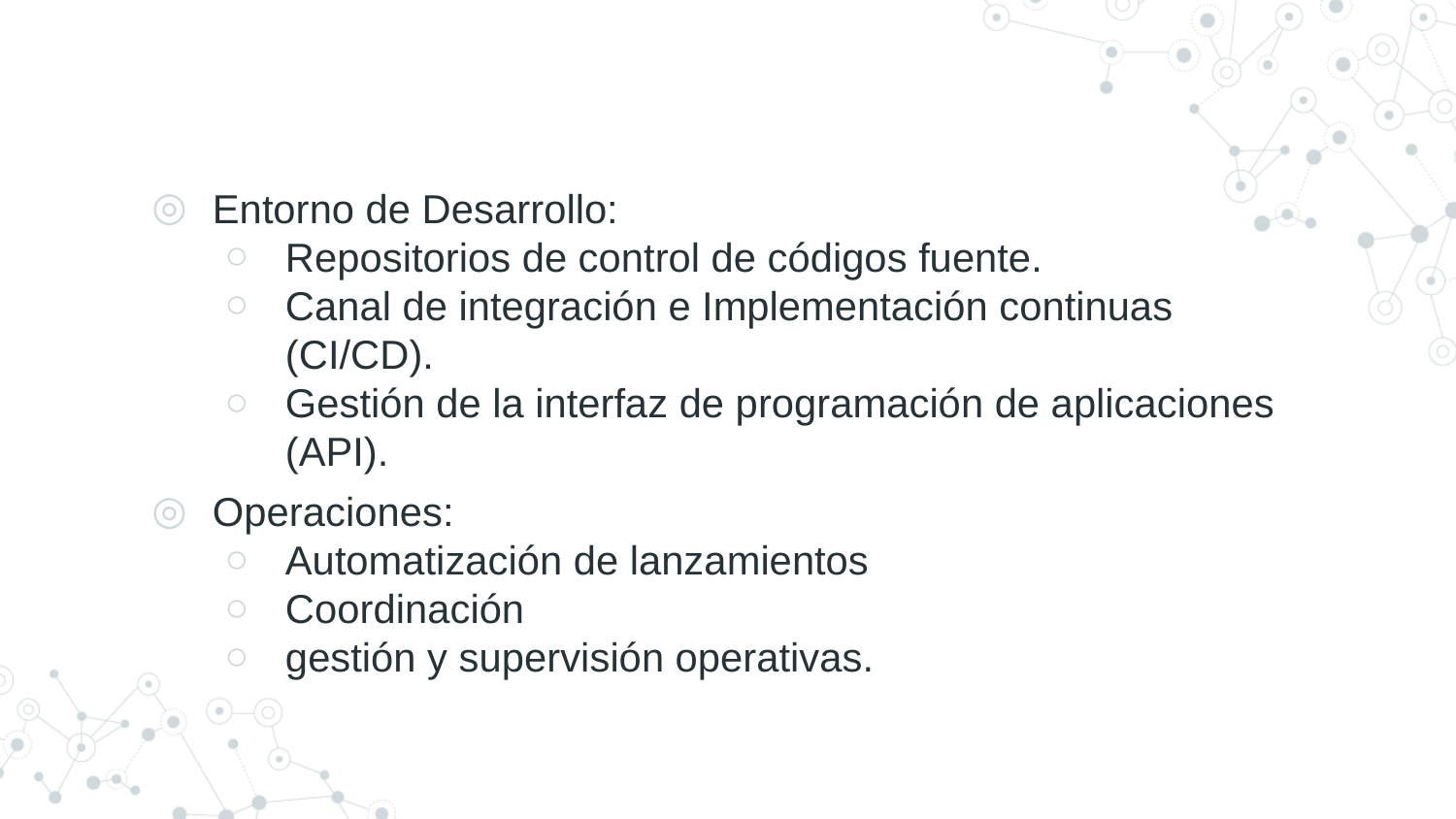

Entorno de Desarrollo:
Repositorios de control de códigos fuente.
Canal de integración e Implementación continuas (CI/CD).
Gestión de la interfaz de programación de aplicaciones (API).
Operaciones:
Automatización de lanzamientos
Coordinación
gestión y supervisión operativas.